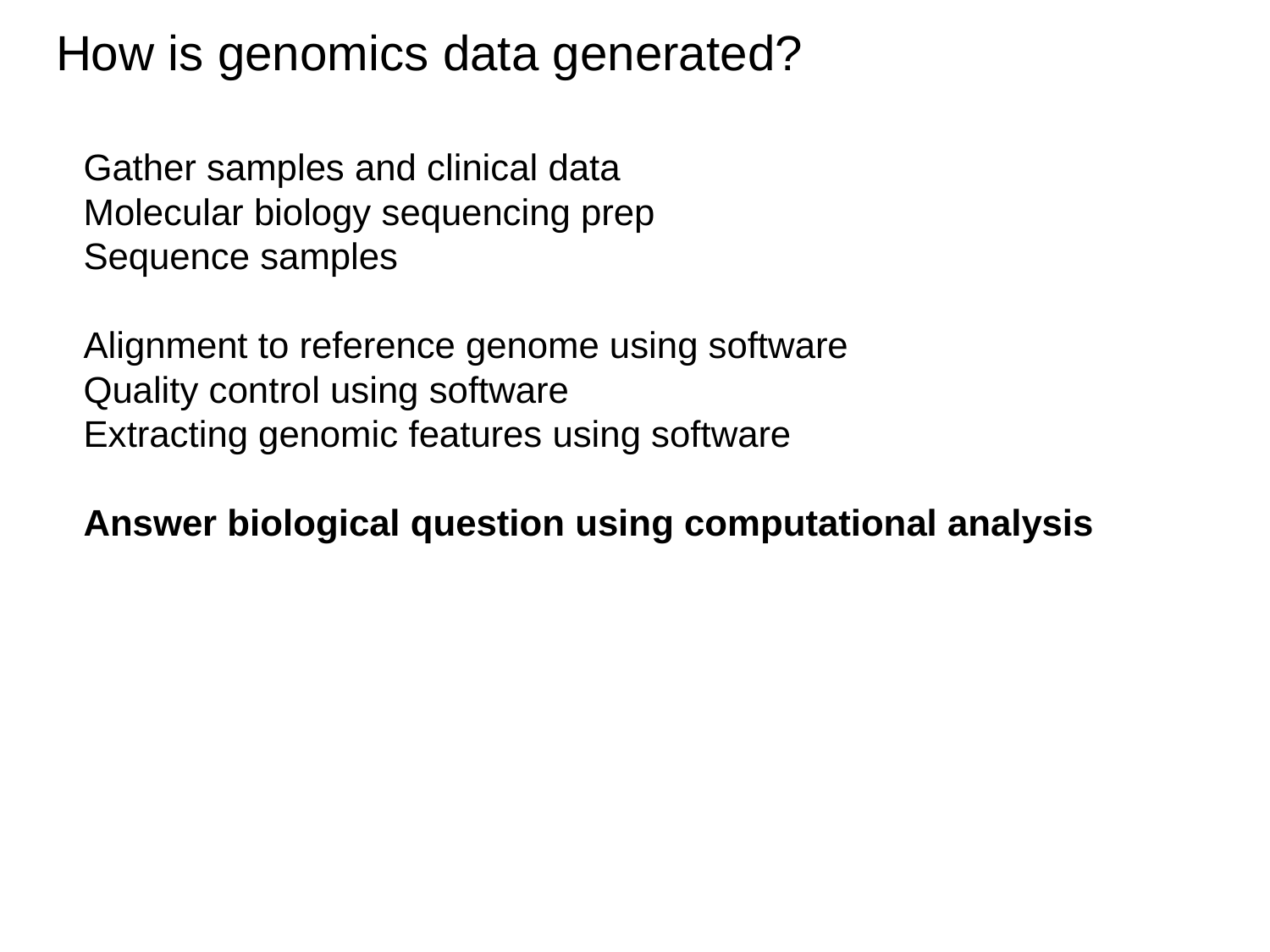

# How is genomics data generated?
Gather samples and clinical data
Molecular biology sequencing prep
Sequence samples

Alignment to reference genome using software
Quality control using software
Extracting genomic features using software

Answer biological question using computational analysis